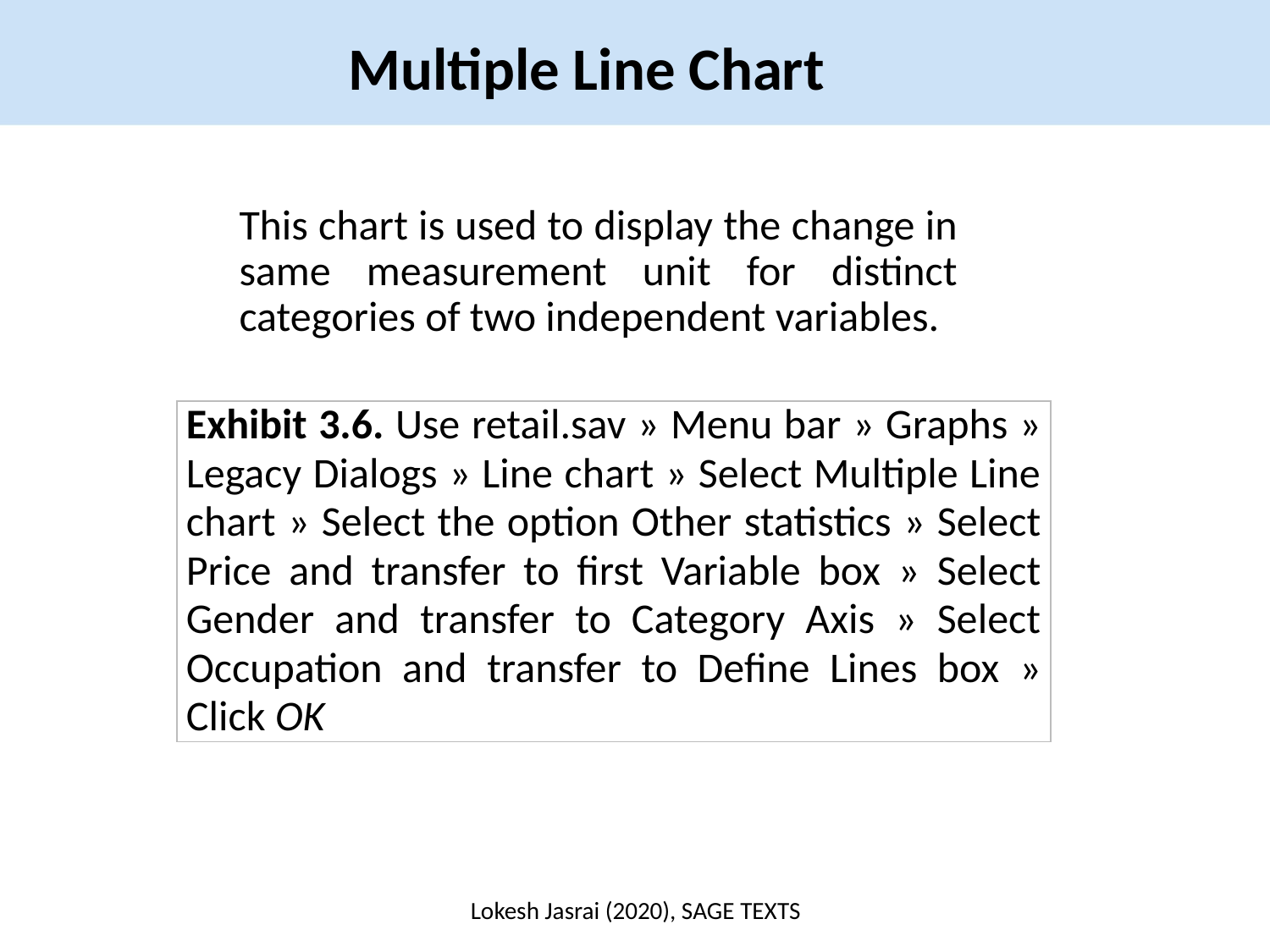

Multiple Line Chart
This chart is used to display the change in same measurement unit for distinct categories of two independent variables.
| Exhibit 3.6. Use retail.sav » Menu bar » Graphs » Legacy Dialogs » Line chart » Select Multiple Line chart » Select the option Other statistics » Select Price and transfer to first Variable box » Select Gender and transfer to Category Axis » Select Occupation and transfer to Define Lines box » Click OK |
| --- |
Lokesh Jasrai (2020), SAGE TEXTS